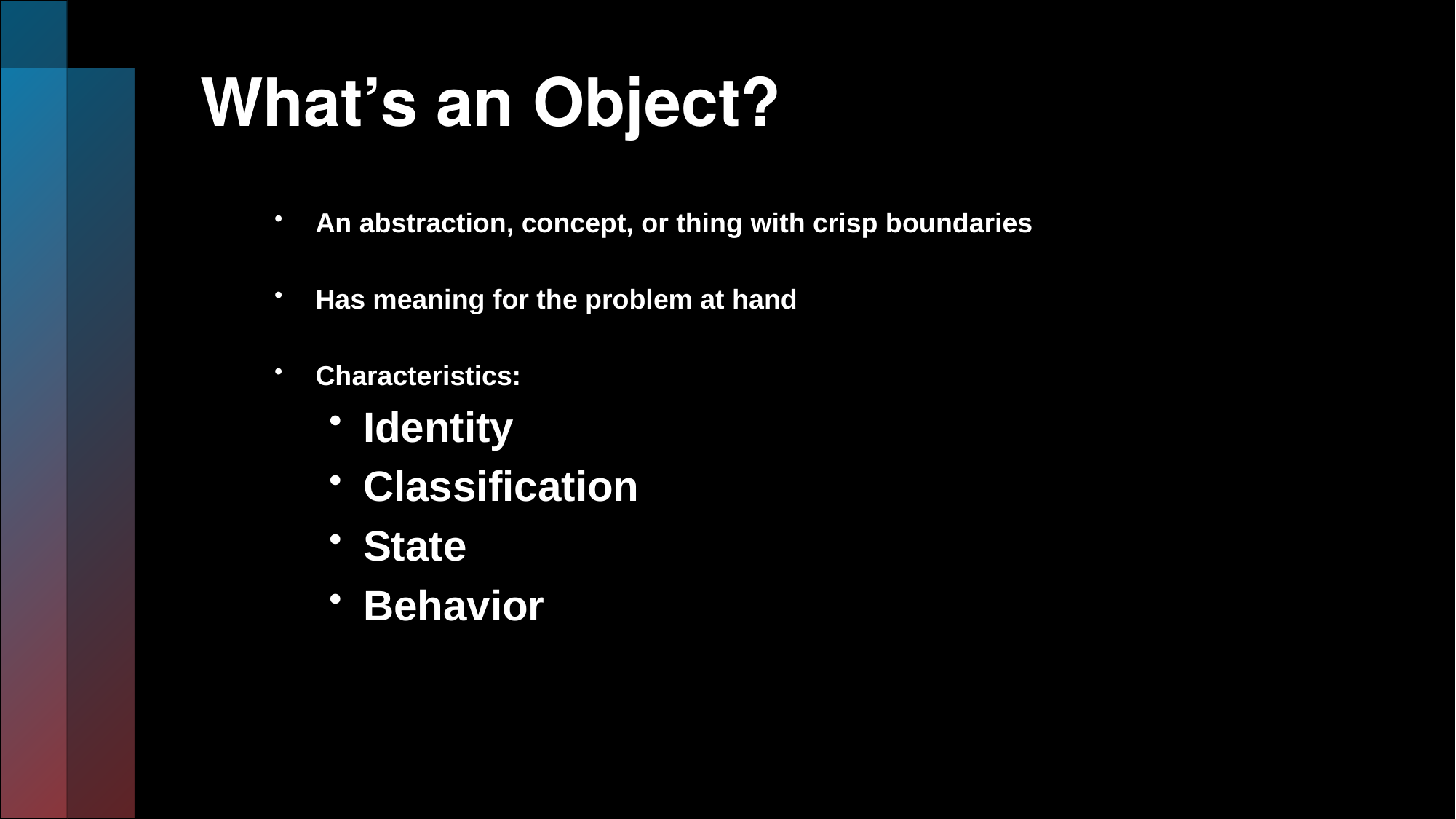

# What’s an Object?
An abstraction, concept, or thing with crisp boundaries

Has meaning for the problem at hand

Characteristics:
Identity
Classification
State
Behavior